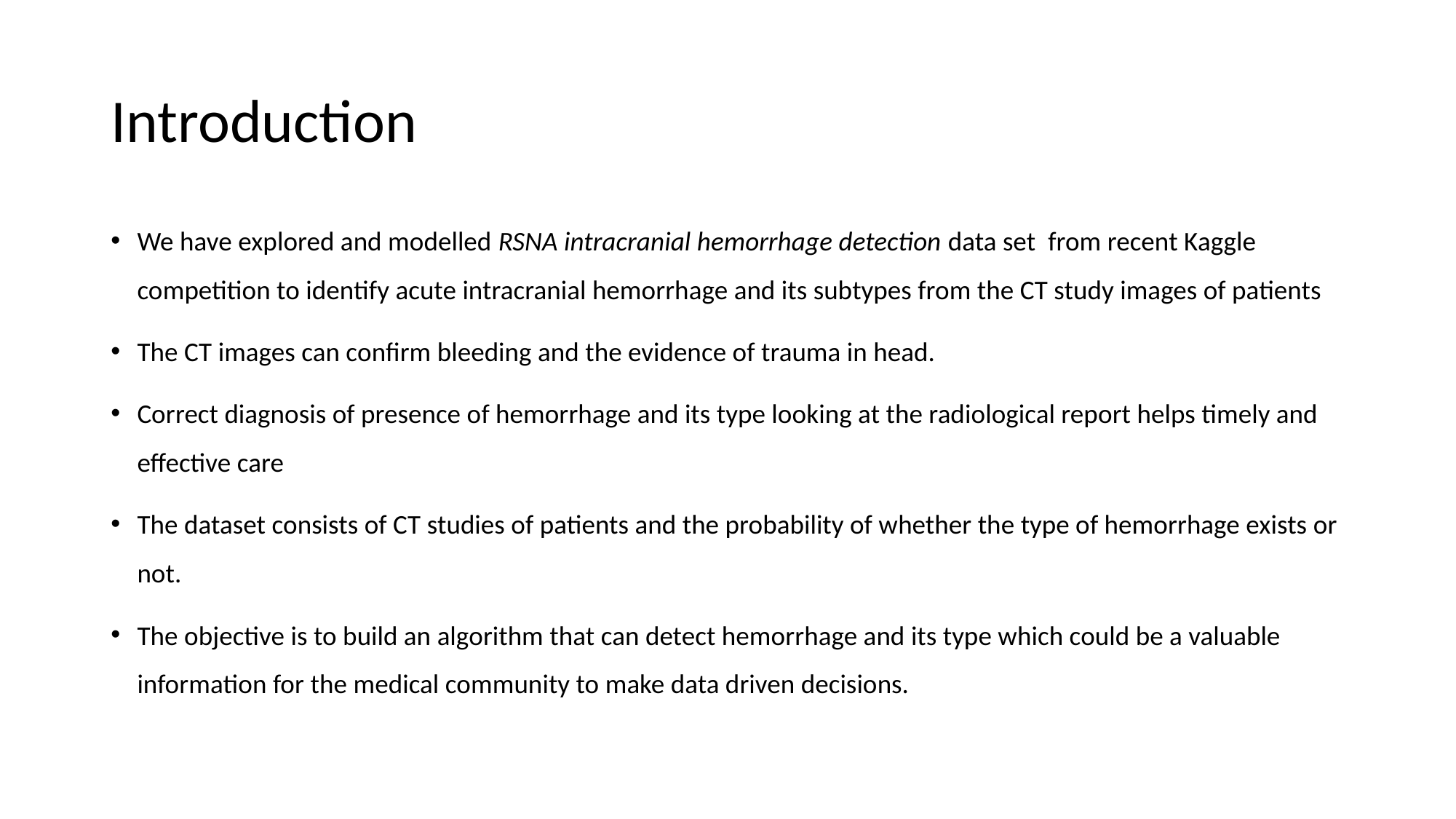

# Introduction
We have explored and modelled RSNA intracranial hemorrhage detection data set  from recent Kaggle competition to identify acute intracranial hemorrhage and its subtypes from the CT study images of patients
The CT images can confirm bleeding and the evidence of trauma in head.
Correct diagnosis of presence of hemorrhage and its type looking at the radiological report helps timely and effective care
The dataset consists of CT studies of patients and the probability of whether the type of hemorrhage exists or not.
The objective is to build an algorithm that can detect hemorrhage and its type which could be a valuable information for the medical community to make data driven decisions.